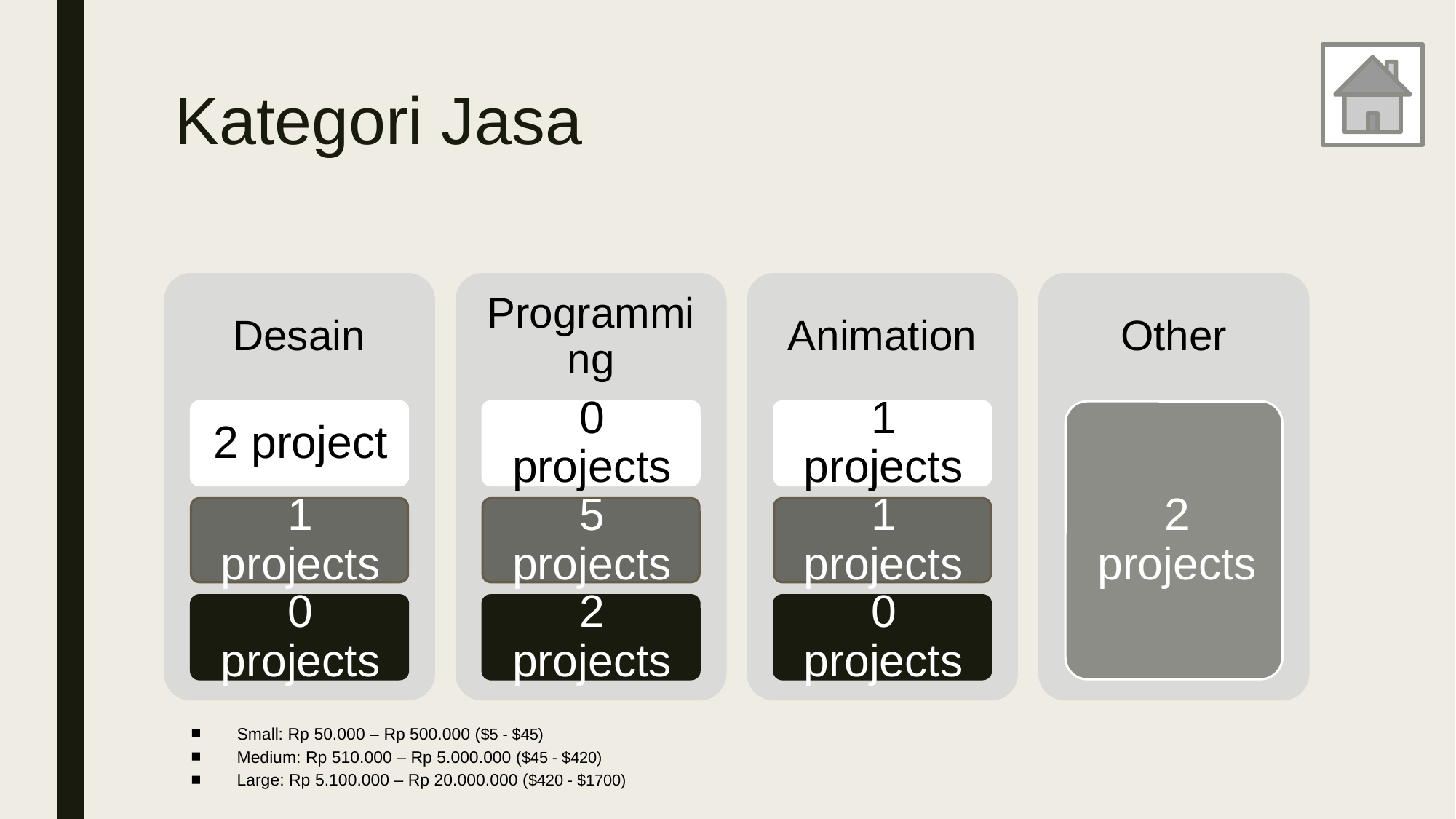

# Kategori Jasa
Desain
2 project
1 projects
0 projects
Programming
0 projects
5 projects
2 projects
Animation
1 projects
1 projects
0 projects
Other
2 projects
Small: Rp 50.000 – Rp 500.000 ($5 - $45)
Medium: Rp 510.000 – Rp 5.000.000 ($45 - $420)
Large: Rp 5.100.000 – Rp 20.000.000 ($420 - $1700)